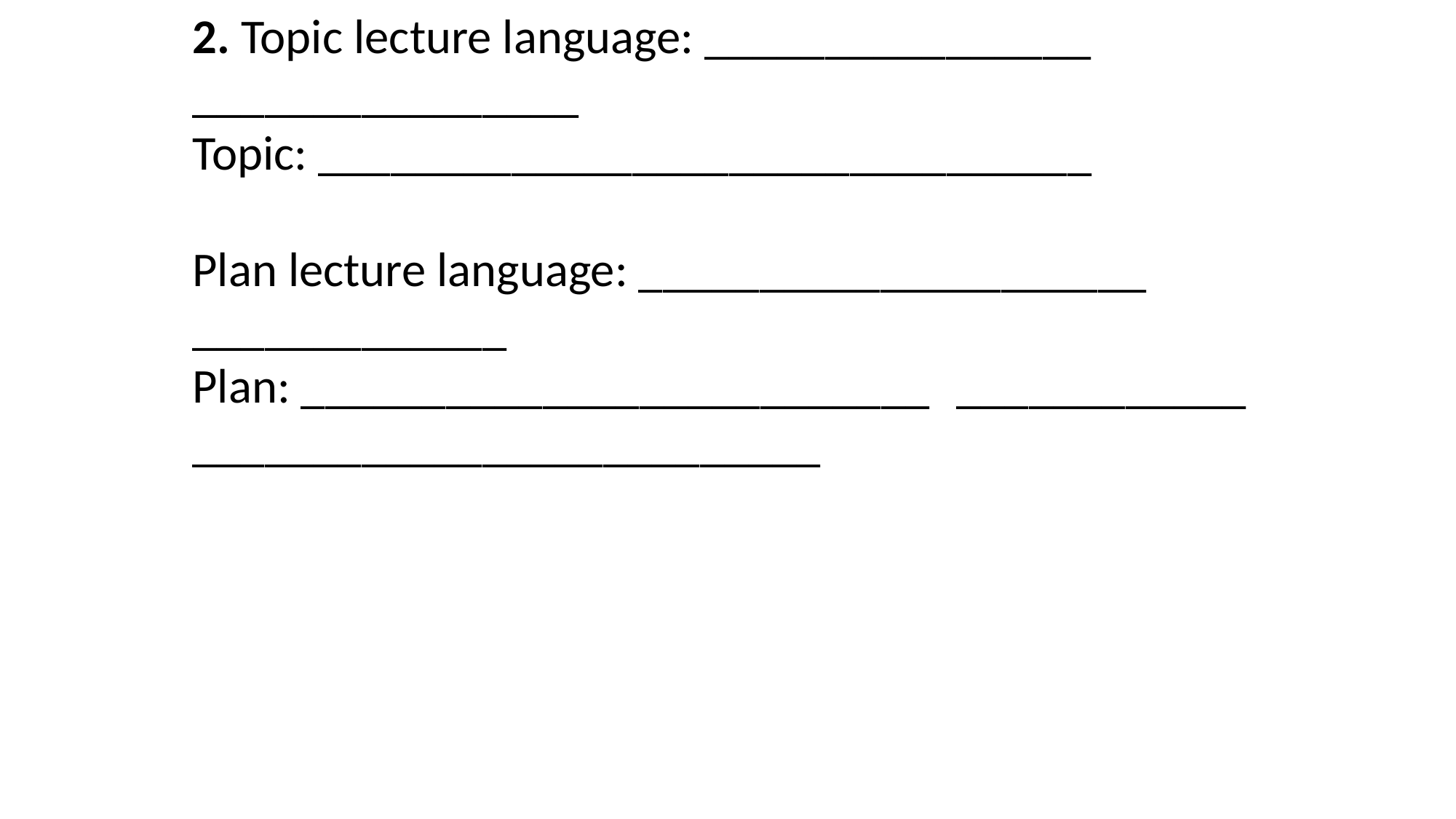

2. Topic lecture language: ________________
________________
Topic: ________________________________

Plan lecture language: _____________________
_____________
Plan: __________________________	____________
__________________________